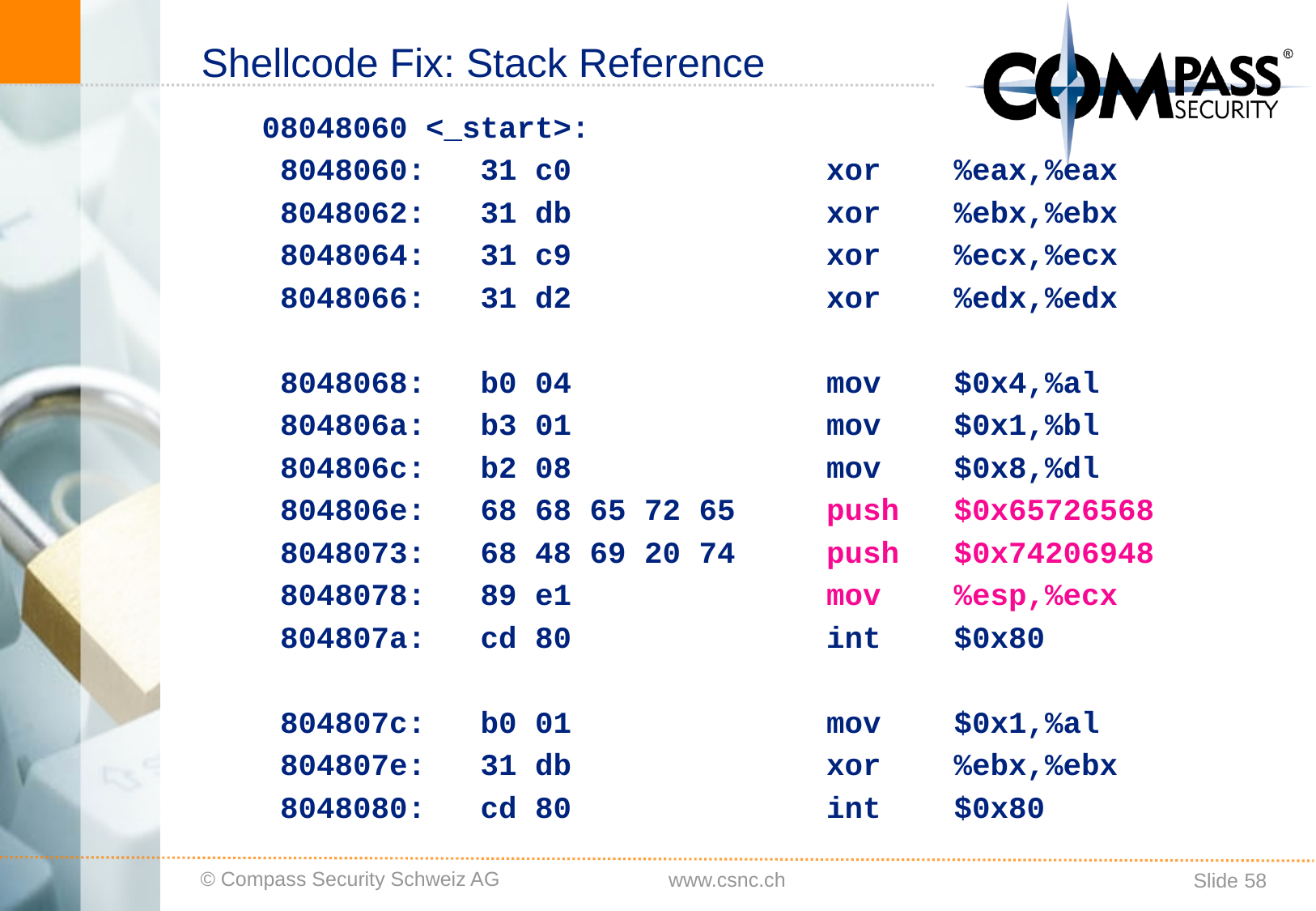

# Shellcode Fix: Stack Reference
08048060 <_start>:
 8048060:   31 c0              xor    %eax,%eax
 8048062:   31 db              xor    %ebx,%ebx
 8048064:   31 c9              xor    %ecx,%ecx
 8048066:   31 d2              xor    %edx,%edx

 8048068:   b0 04              mov    $0x4,%al
 804806a:   b3 01              mov    $0x1,%bl
 804806c:   b2 08              mov    $0x8,%dl
 804806e:   68 68 65 72 65     push   $0x65726568
 8048073:   68 48 69 20 74     push   $0x74206948
 8048078:   89 e1              mov    %esp,%ecx
 804807a:   cd 80              int    $0x80

 804807c:   b0 01              mov    $0x1,%al
 804807e:   31 db              xor    %ebx,%ebx
 8048080:   cd 80              int    $0x80